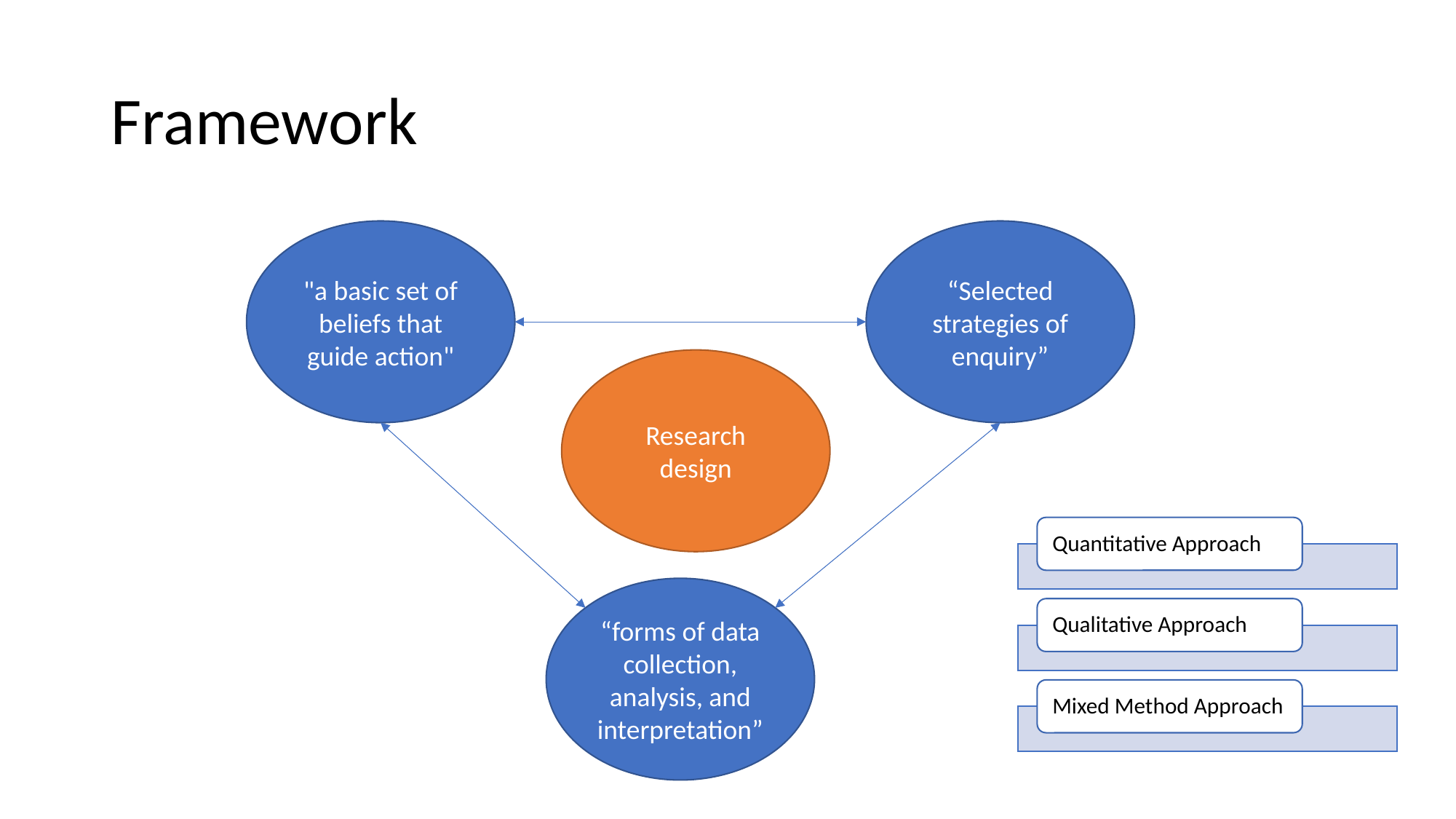

# Framework
"a basic set of
beliefs that guide action"
“Selected strategies of enquiry”
Research design
Quantitative Approach
Qualitative Approach
Mixed Method Approach
“forms of data collection, analysis, and interpretation”